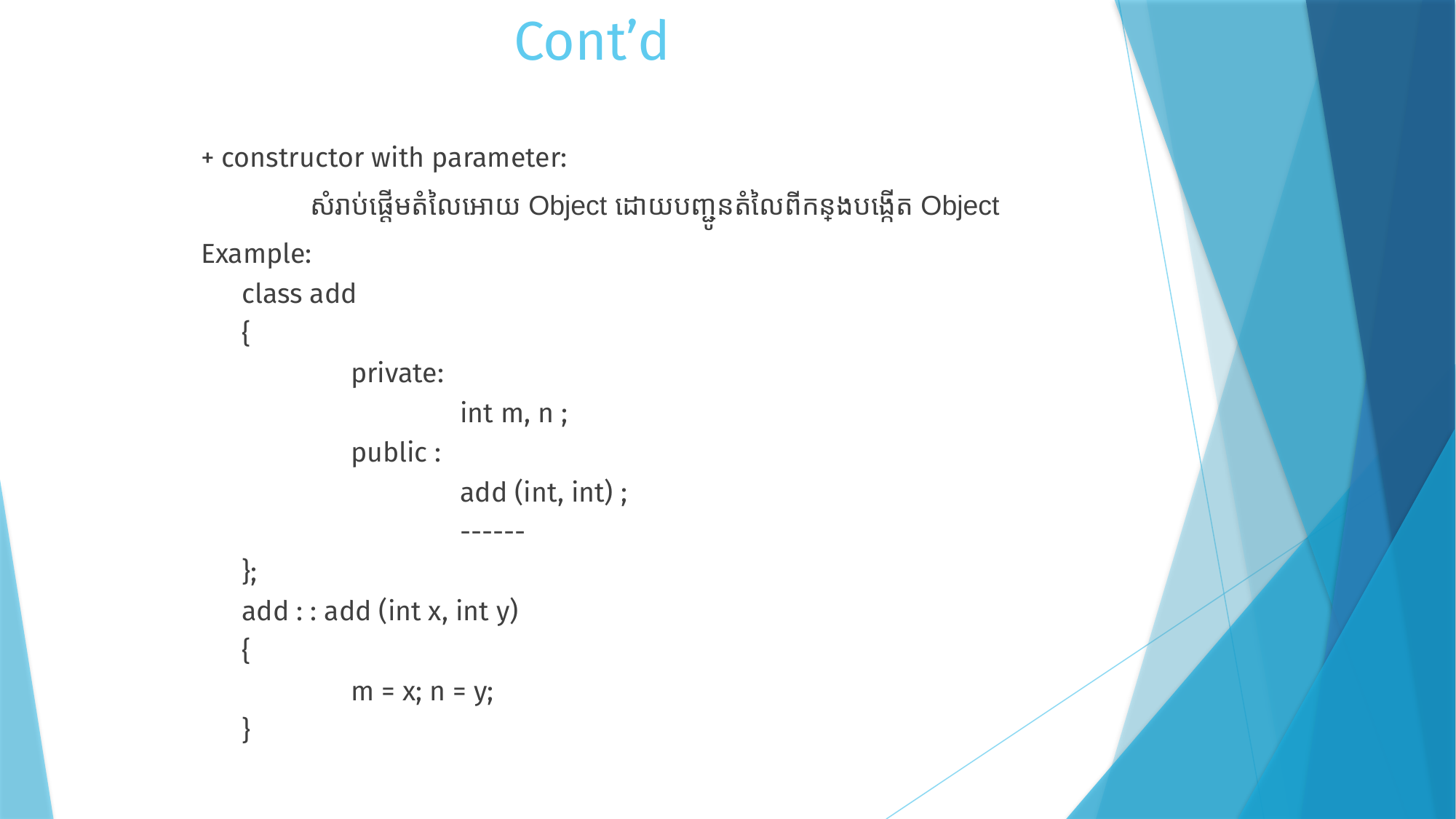

# Cont’d

	+ constructor​​ with parameter:
		សំរាប់ផ្តើមតំលៃអោយ Object ដោយបញ្ជូនតំលៃពីកន្លែងបង្កើត Object
	Example:
		class add
		{
			private:
     				int m, n ;
   			public :
      			add (int, int) ;
      			------
		};
		add : : add (int x, int y)
		{
   			m = x; n = y;
		}